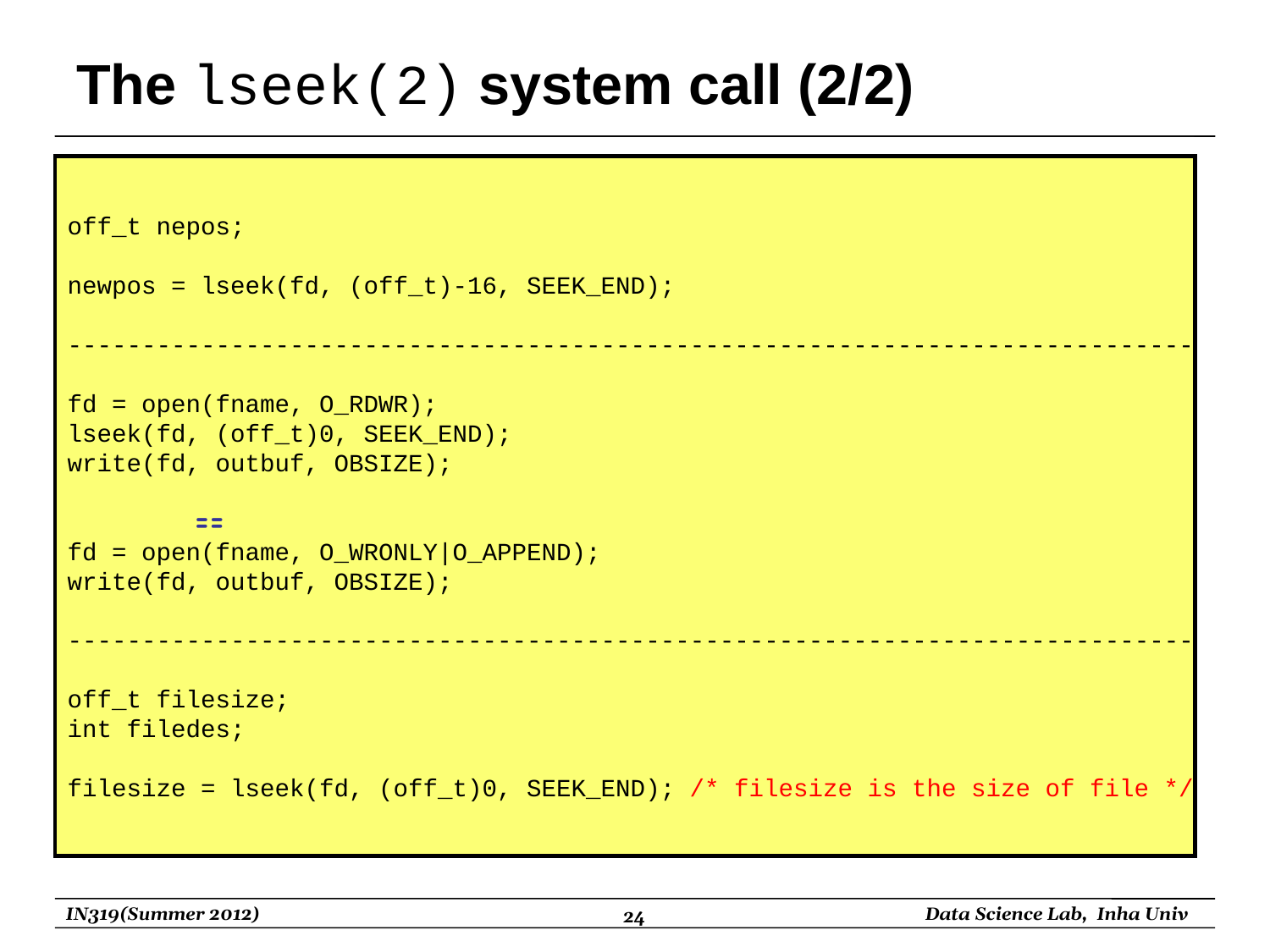

# The lseek(2) system call (2/2)

off_t nepos;

newpos = lseek(fd, (off_t)-16, SEEK_END);

----------------------------------------------------------------------------

fd = open(fname, O_RDWR);
lseek(fd, (off_t)0, SEEK_END);
write(fd, outbuf, OBSIZE);

	==
fd = open(fname, O_WRONLY|O_APPEND);
write(fd, outbuf, OBSIZE);

----------------------------------------------------------------------------

off_t filesize;
int filedes;

filesize = lseek(fd, (off_t)0, SEEK_END); /* filesize is the size of file */
24